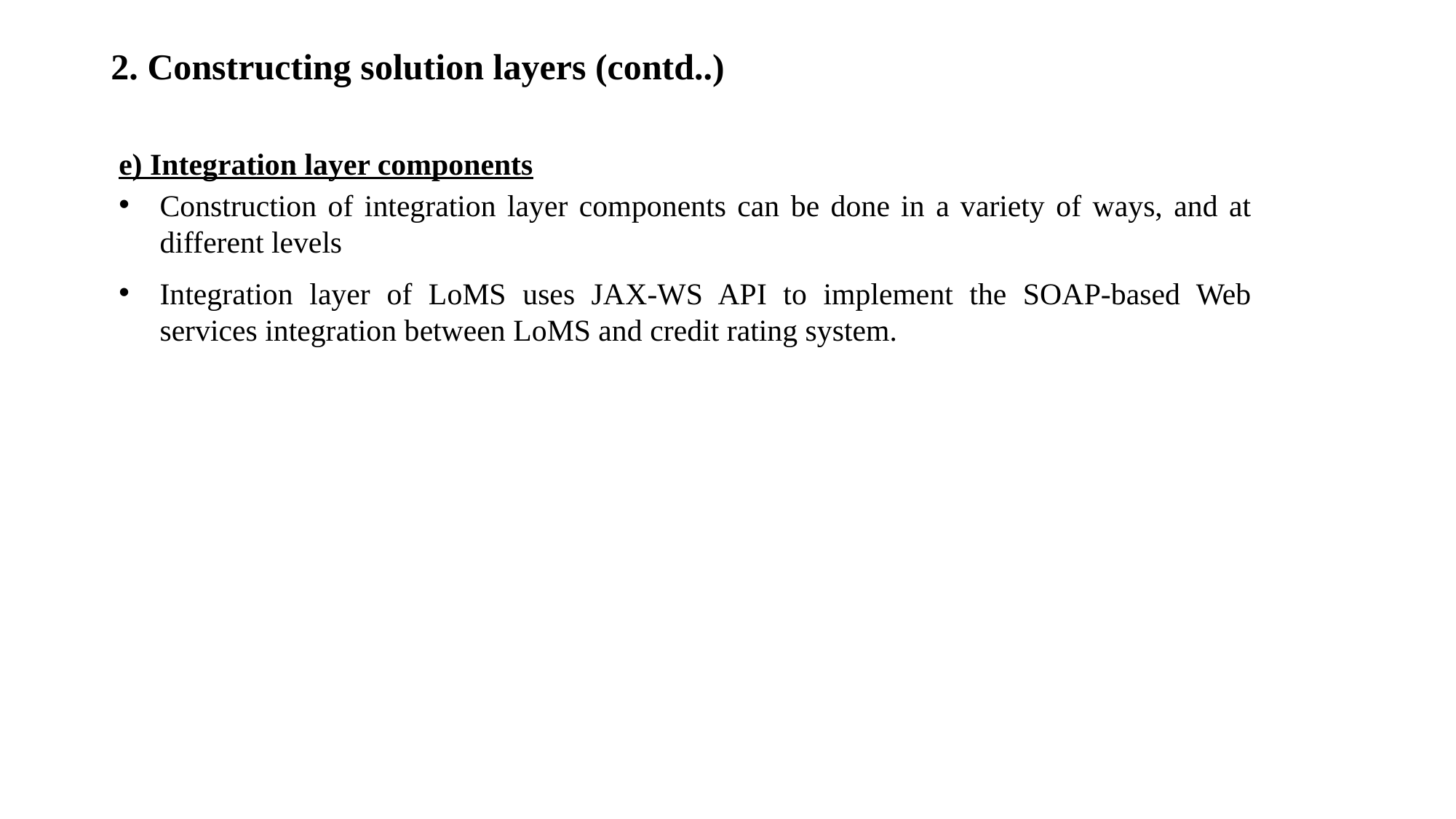

# 2. Constructing solution layers (contd..)
e) Integration layer components
Construction of integration layer components can be done in a variety of ways, and at different levels
Integration layer of LoMS uses JAX-WS API to implement the SOAP-based Web services integration between LoMS and credit rating system.